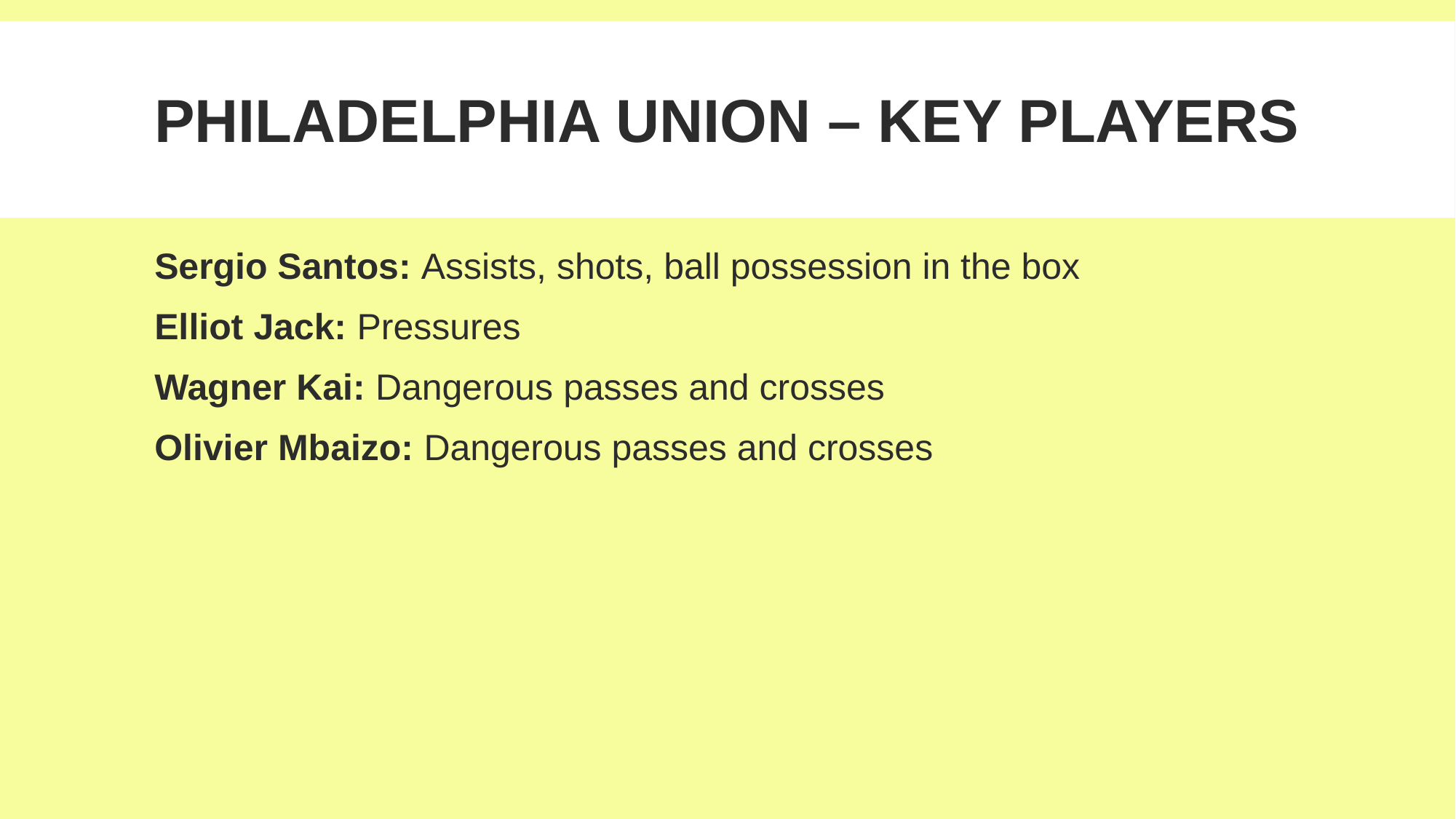

# Philadelphia union – Key Players
Sergio Santos: Assists, shots, ball possession in the box
Elliot Jack: Pressures
Wagner Kai: Dangerous passes and crosses
Olivier Mbaizo: Dangerous passes and crosses